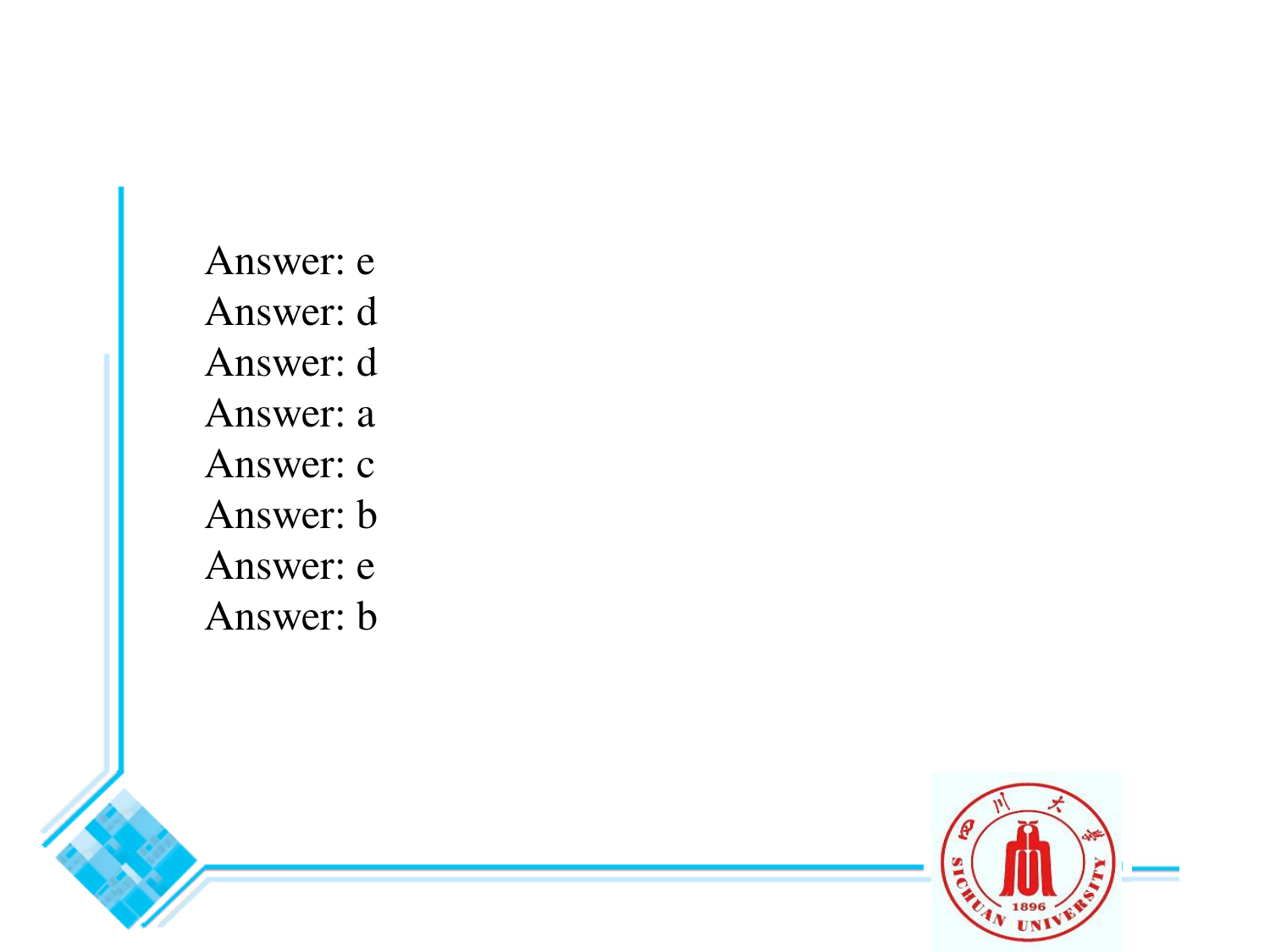

Answer: e
Answer: d
Answer: d
Answer: a
Answer: c
Answer: b
Answer: e
Answer: b